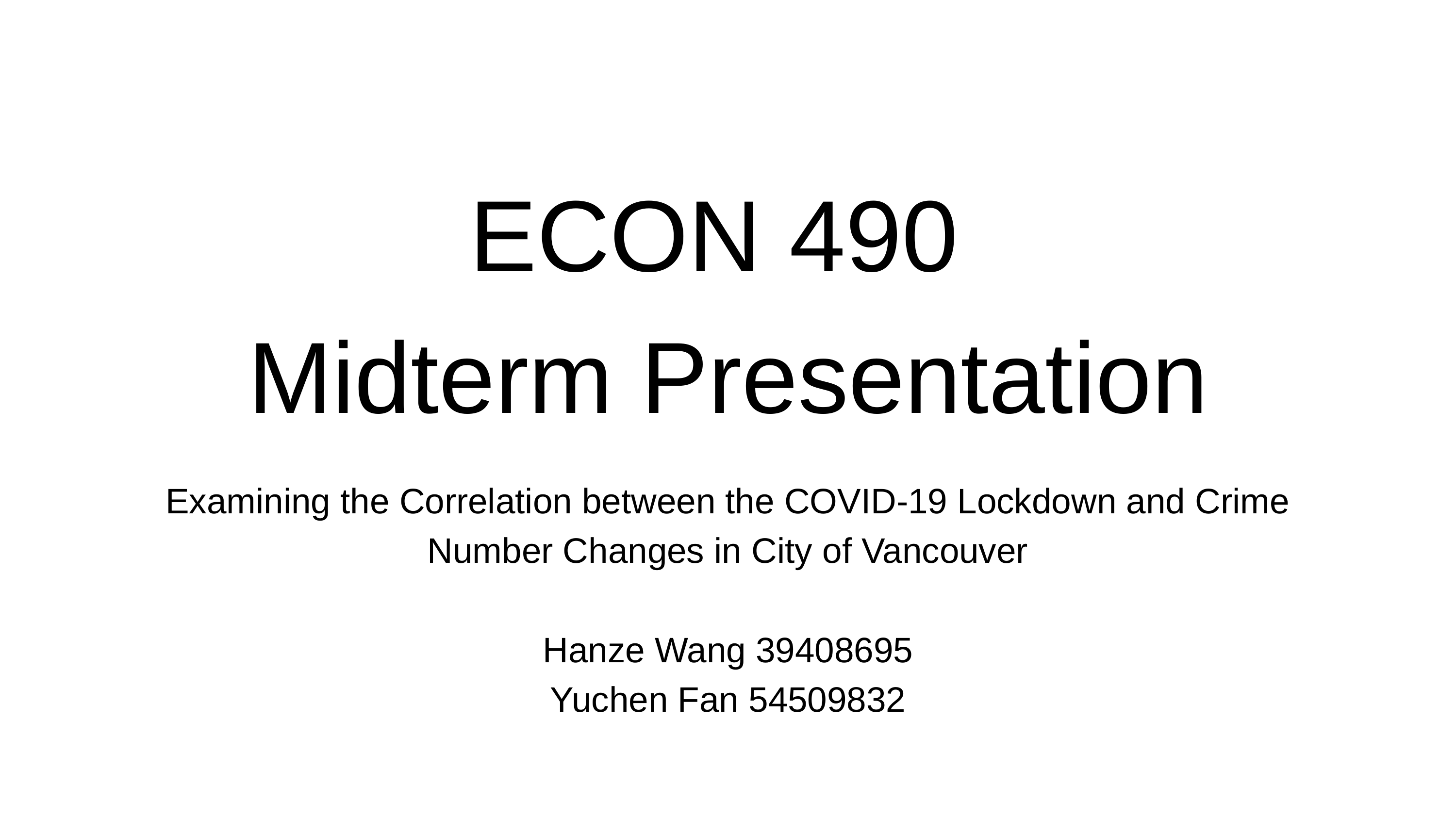

ECON 490
Midterm Presentation
Examining the Correlation between the COVID-19 Lockdown and Crime Number Changes in City of Vancouver

Hanze Wang 39408695
Yuchen Fan 54509832